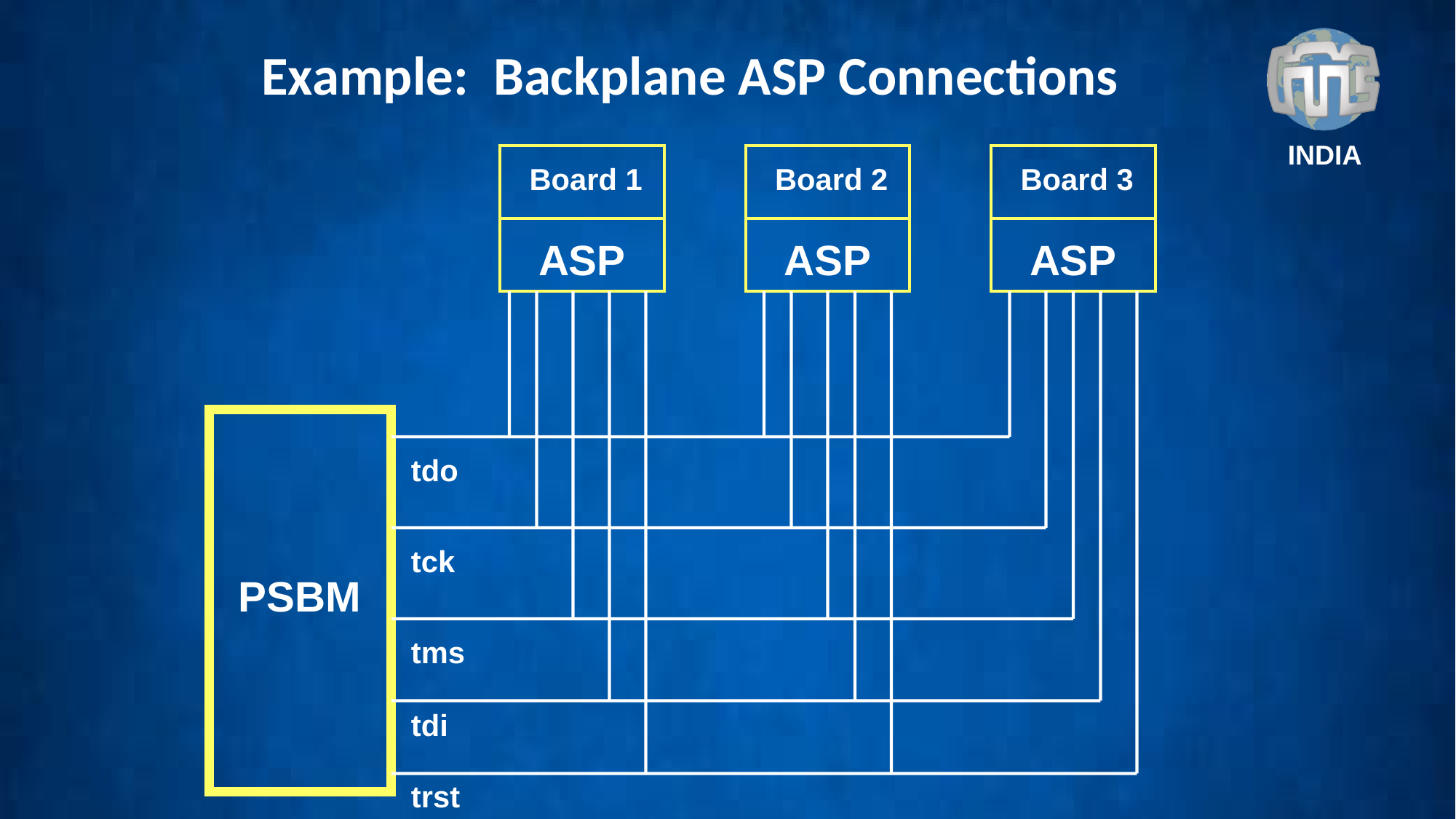

# Example:  Backplane ASP Connections

Board 1

ASP

Board 2

ASP

Board 3

ASP

PSBM

tdo

tck

tms

tdi
trst